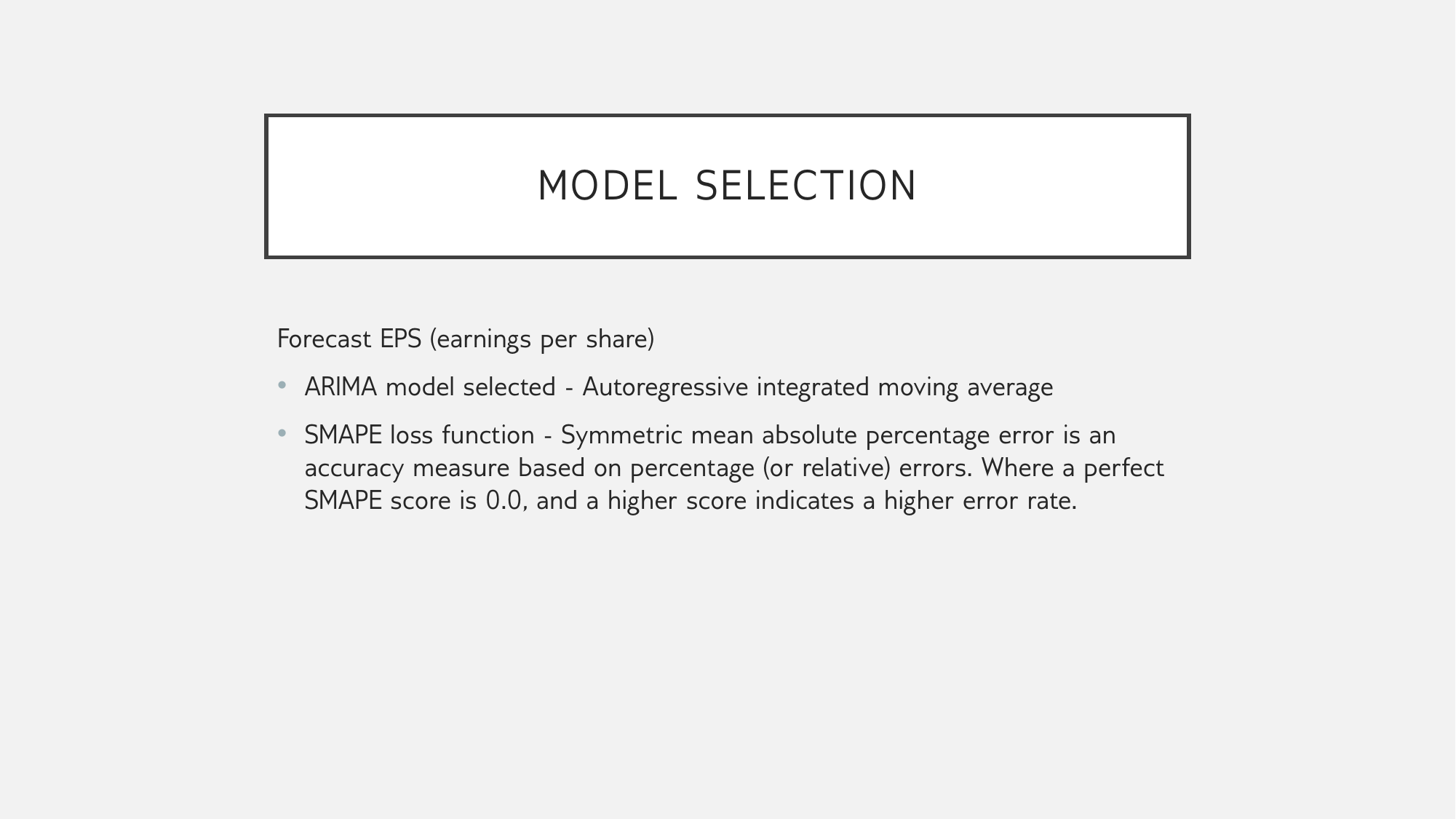

# Model selection
Forecast EPS (earnings per share)
ARIMA model selected - Autoregressive integrated moving average
SMAPE loss function - Symmetric mean absolute percentage error is an accuracy measure based on percentage (or relative) errors. Where a perfect SMAPE score is 0.0, and a higher score indicates a higher error rate.